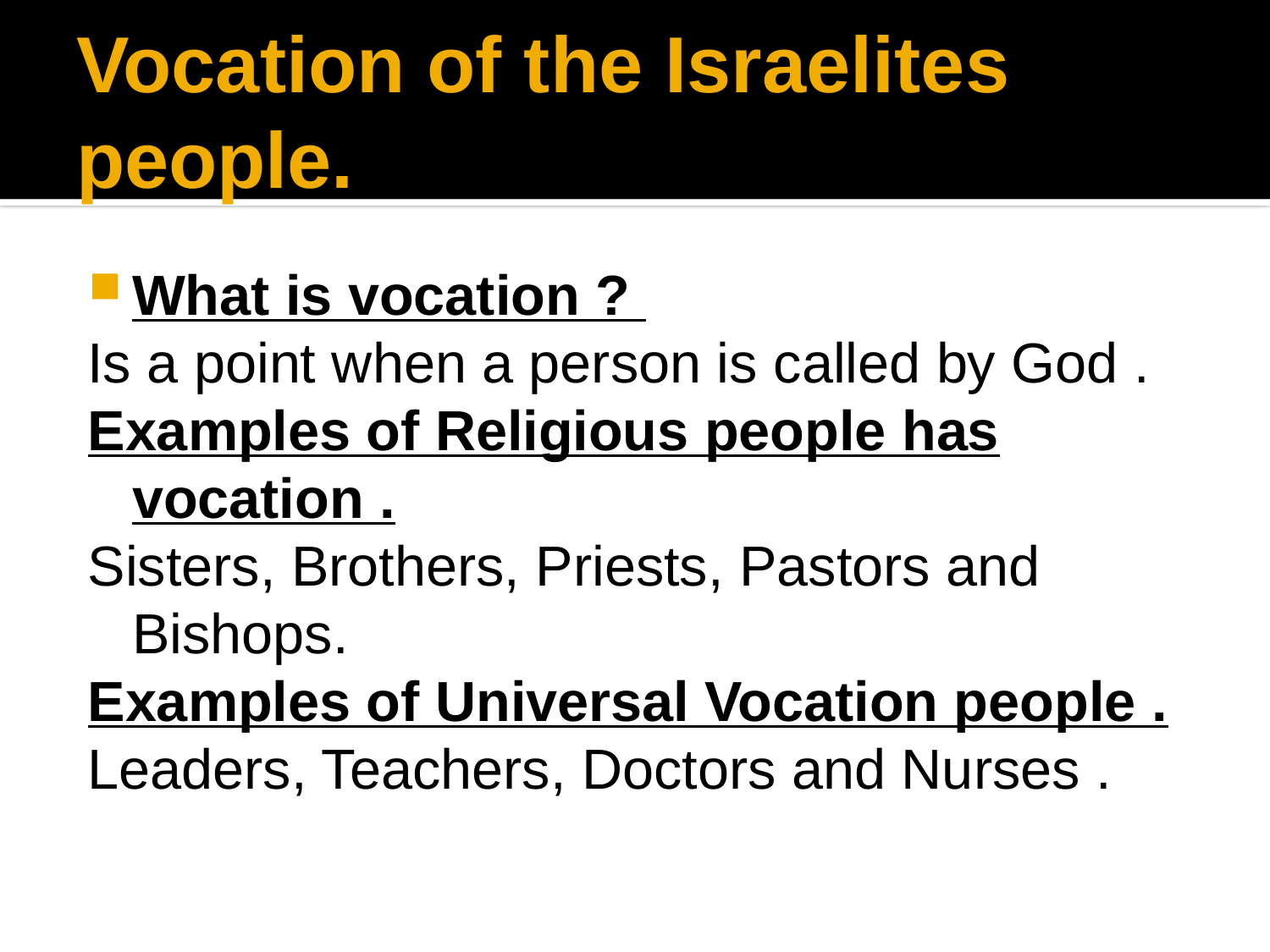

# Vocation of the Israelites people.
What is vocation ?
Is a point when a person is called by God .
Examples of Religious people has vocation .
Sisters, Brothers, Priests, Pastors and Bishops.
Examples of Universal Vocation people .
Leaders, Teachers, Doctors and Nurses .